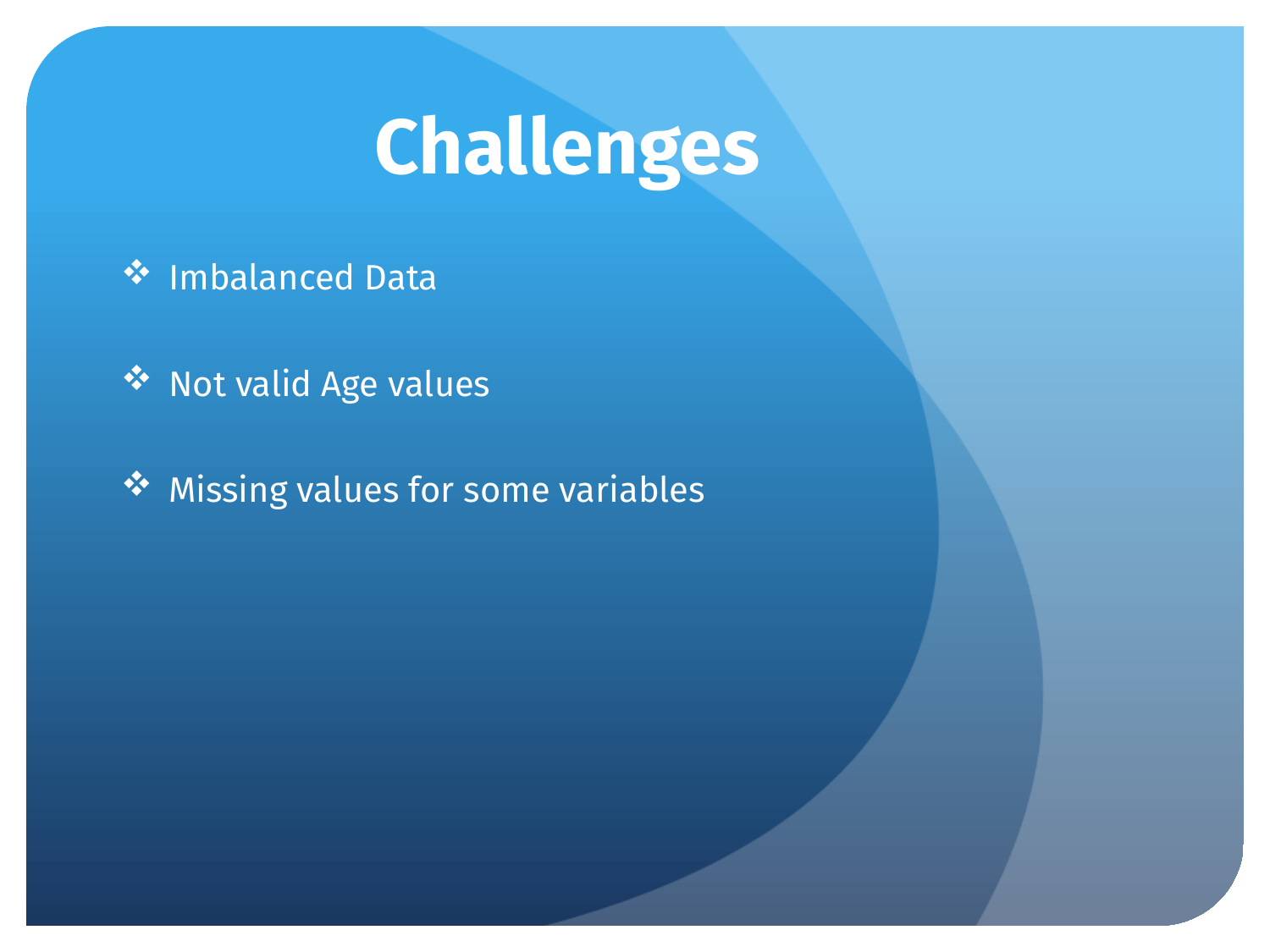

# Challenges

Imbalanced Data

Not valid Age values

Missing values for some variables